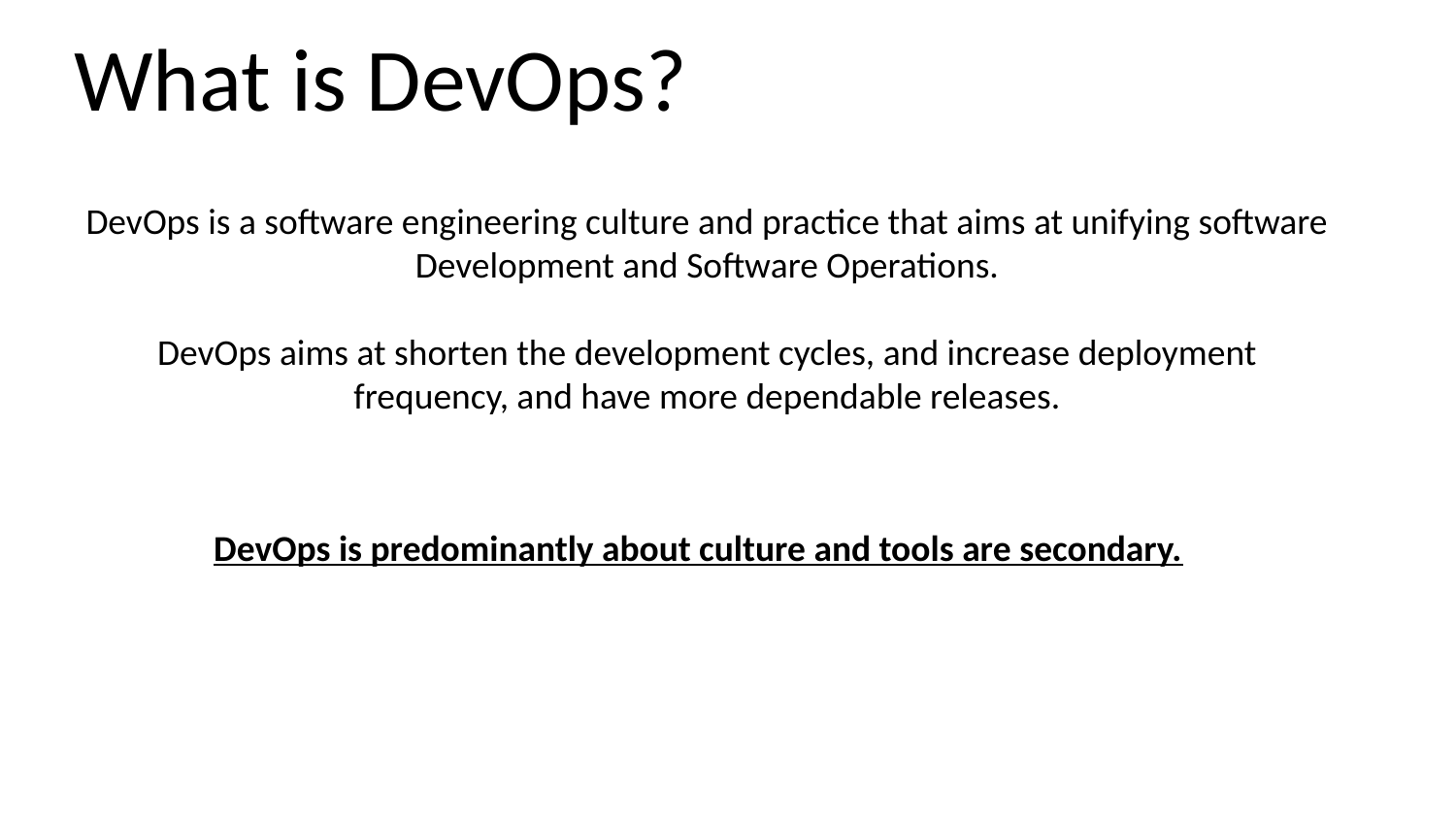

# What is DevOps?
DevOps is a software engineering culture and practice that aims at unifying software Development and Software Operations.

DevOps aims at shorten the development cycles, and increase deployment frequency, and have more dependable releases.

DevOps is predominantly about culture and tools are secondary.